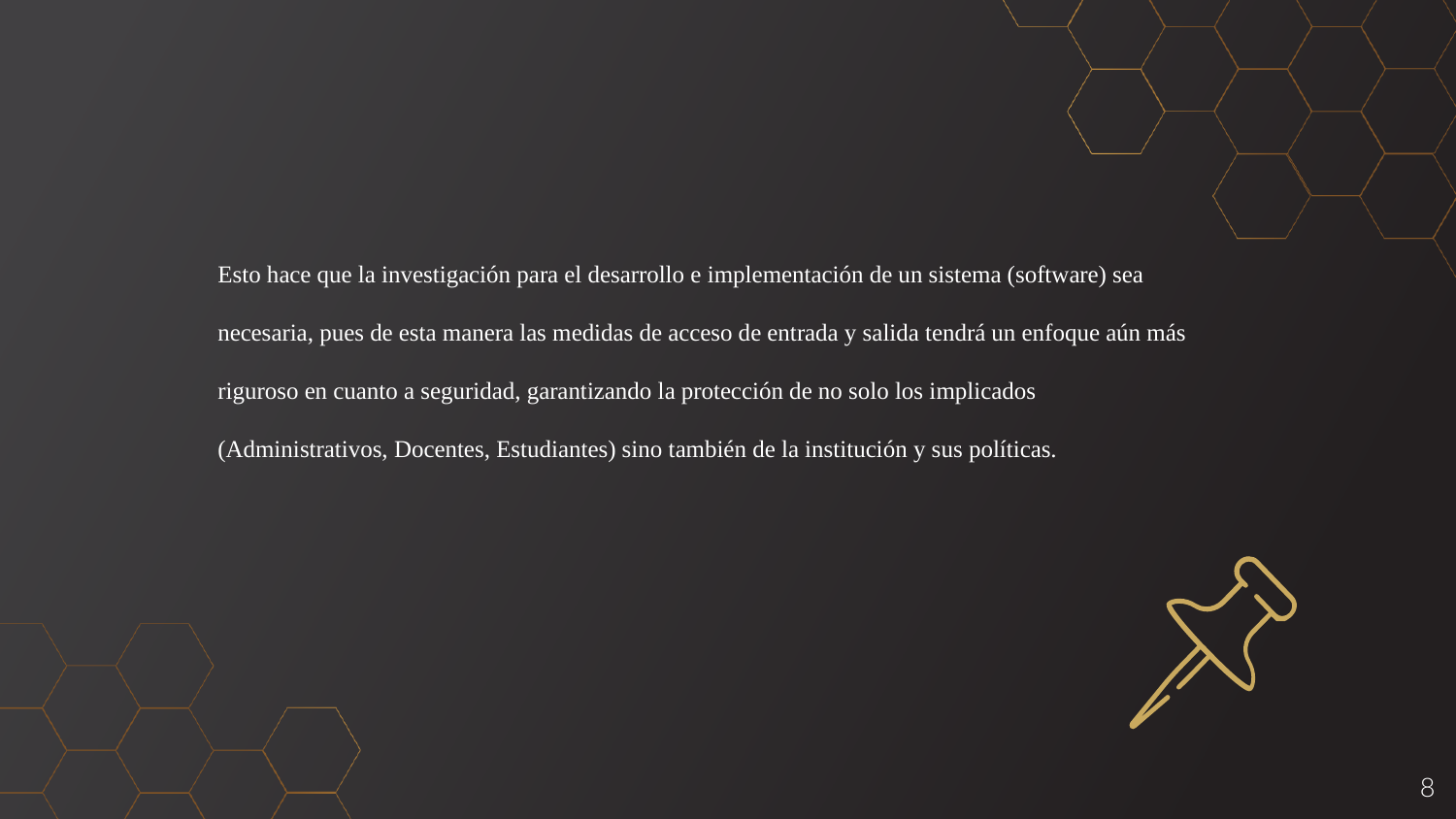

Esto hace que la investigación para el desarrollo e implementación de un sistema (software) sea necesaria, pues de esta manera las medidas de acceso de entrada y salida tendrá un enfoque aún más riguroso en cuanto a seguridad, garantizando la protección de no solo los implicados (Administrativos, Docentes, Estudiantes) sino también de la institución y sus políticas.

8